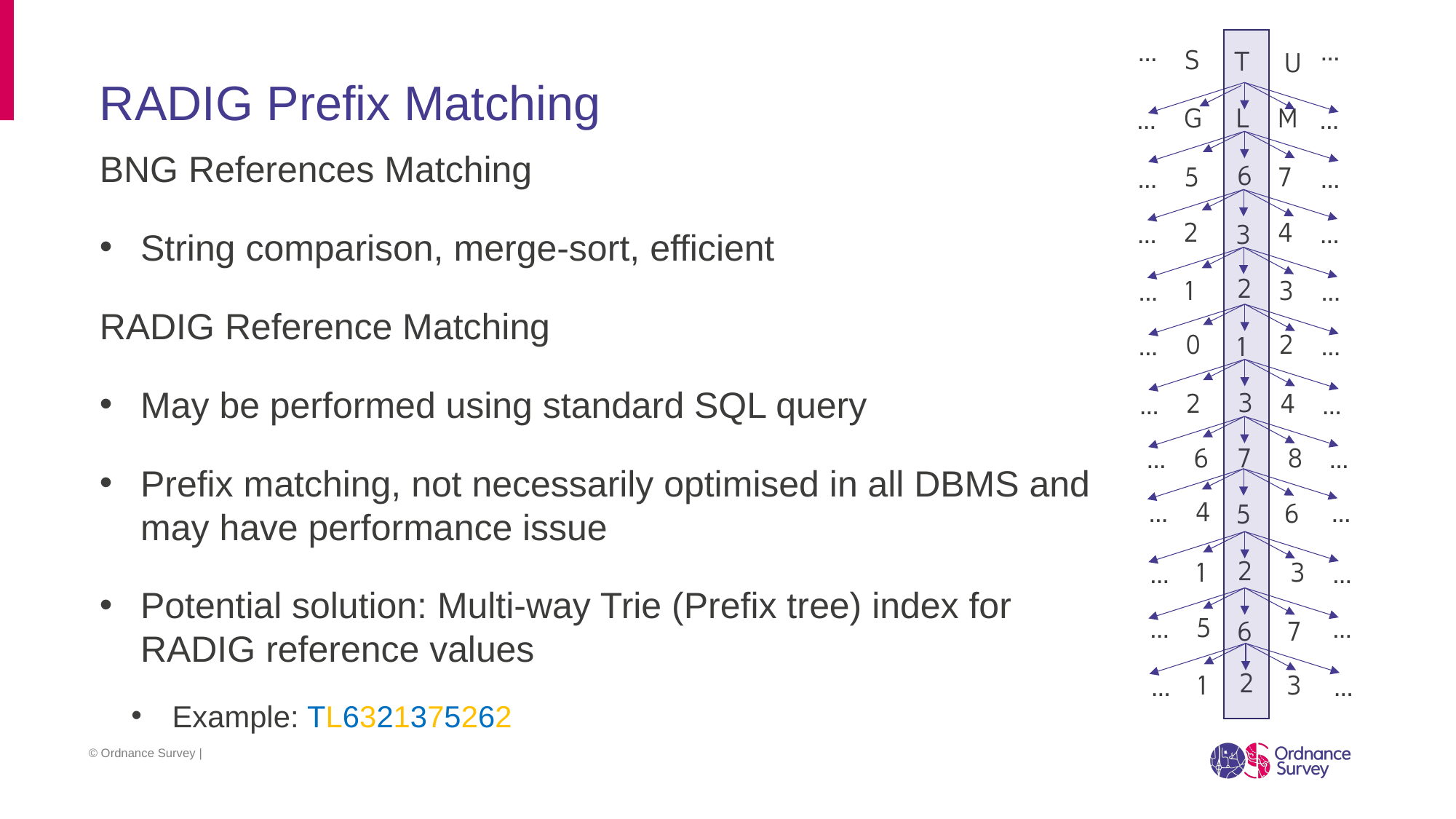

…
…
S
U

T
G
L
M
…
…
6
5
7
…
…
2
4
…
…
3
2
1
3
…
…
0
2
…
…
1
3
2
4
…
…
6
8
7
…
…
4
…
…
6
5
2
1
3
…
…
5
…
…
7
6
2
1
3
…
…
# RADIG Prefix Matching
BNG References Matching
String comparison, merge-sort, efficient
RADIG Reference Matching
May be performed using standard SQL query
Prefix matching, not necessarily optimised in all DBMS and may have performance issue
Potential solution: Multi-way Trie (Prefix tree) index for RADIG reference values
Example: TL6321375262